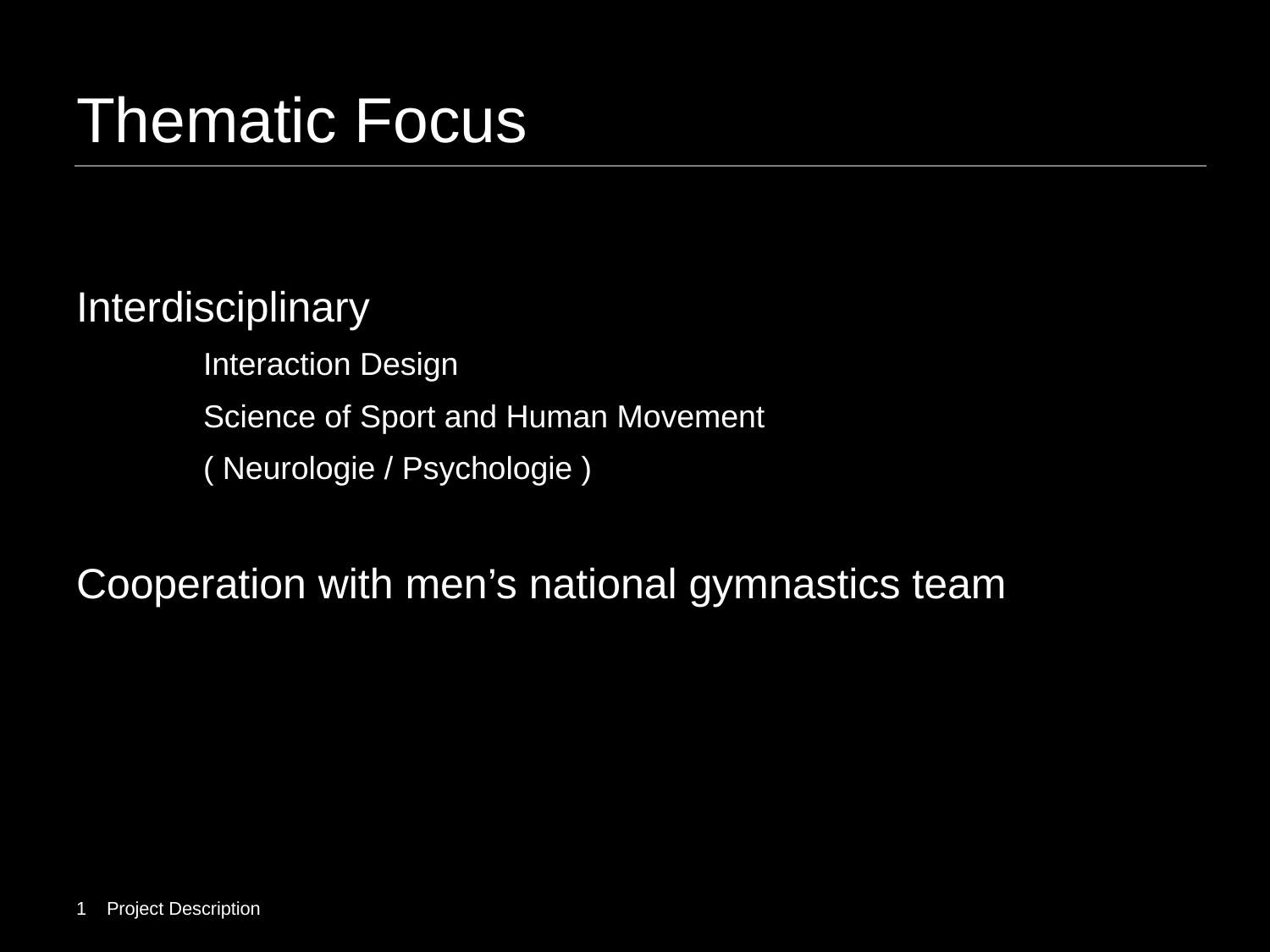

# Thematic Focus
Interdisciplinary
	Interaction Design
	Science of Sport and Human Movement
	( Neurologie / Psychologie )

Cooperation with men’s national gymnastics team

1    Project Description